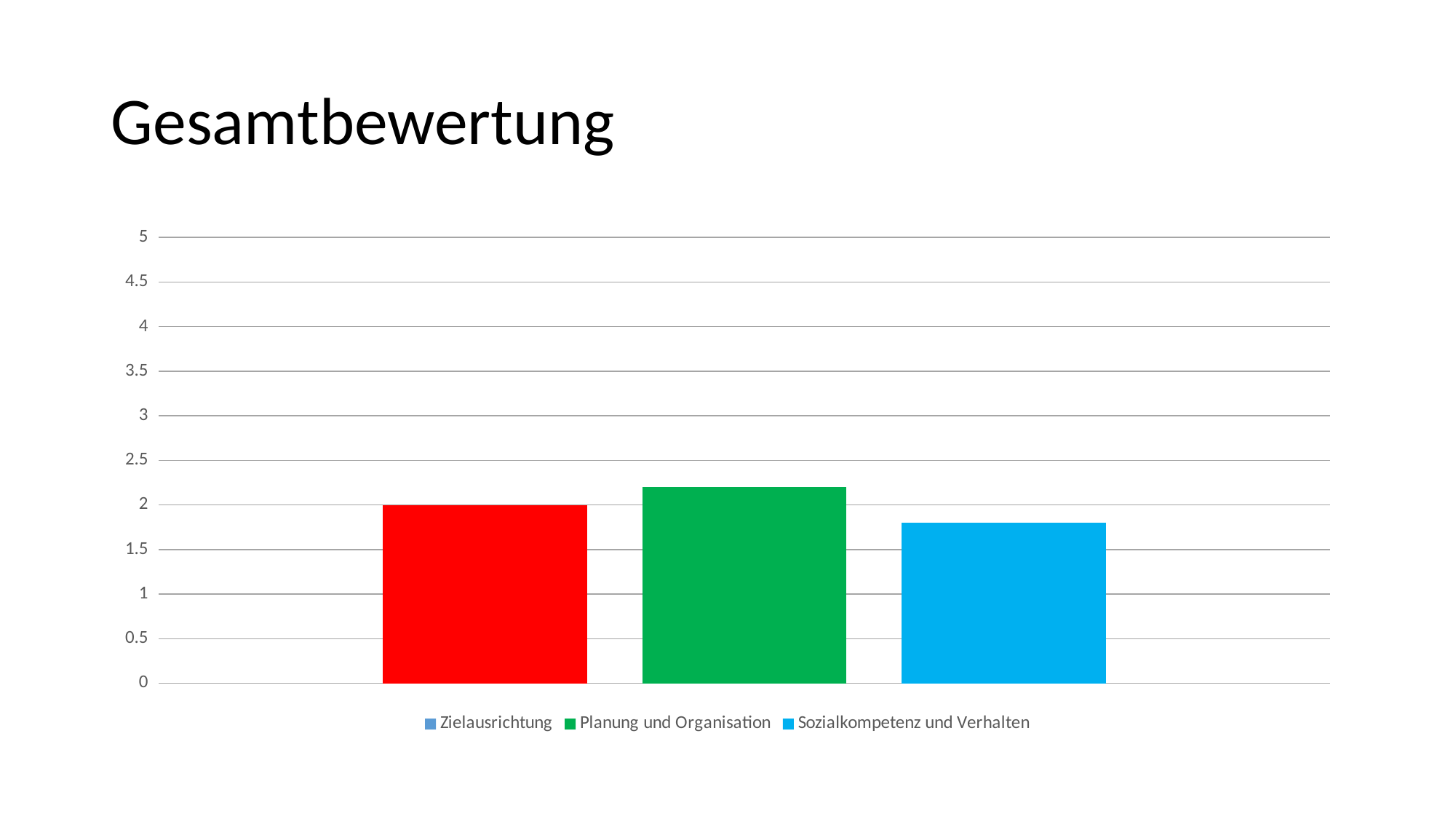

# Gesamtbewertung

### Chart

| Category | Zielausrichtung | Planung und Organisation | Sozialkompetenz und Verhalten |
|---|---|---|---|
| Kategorie 1 | 2.0 | 2.2 | 1.8 |